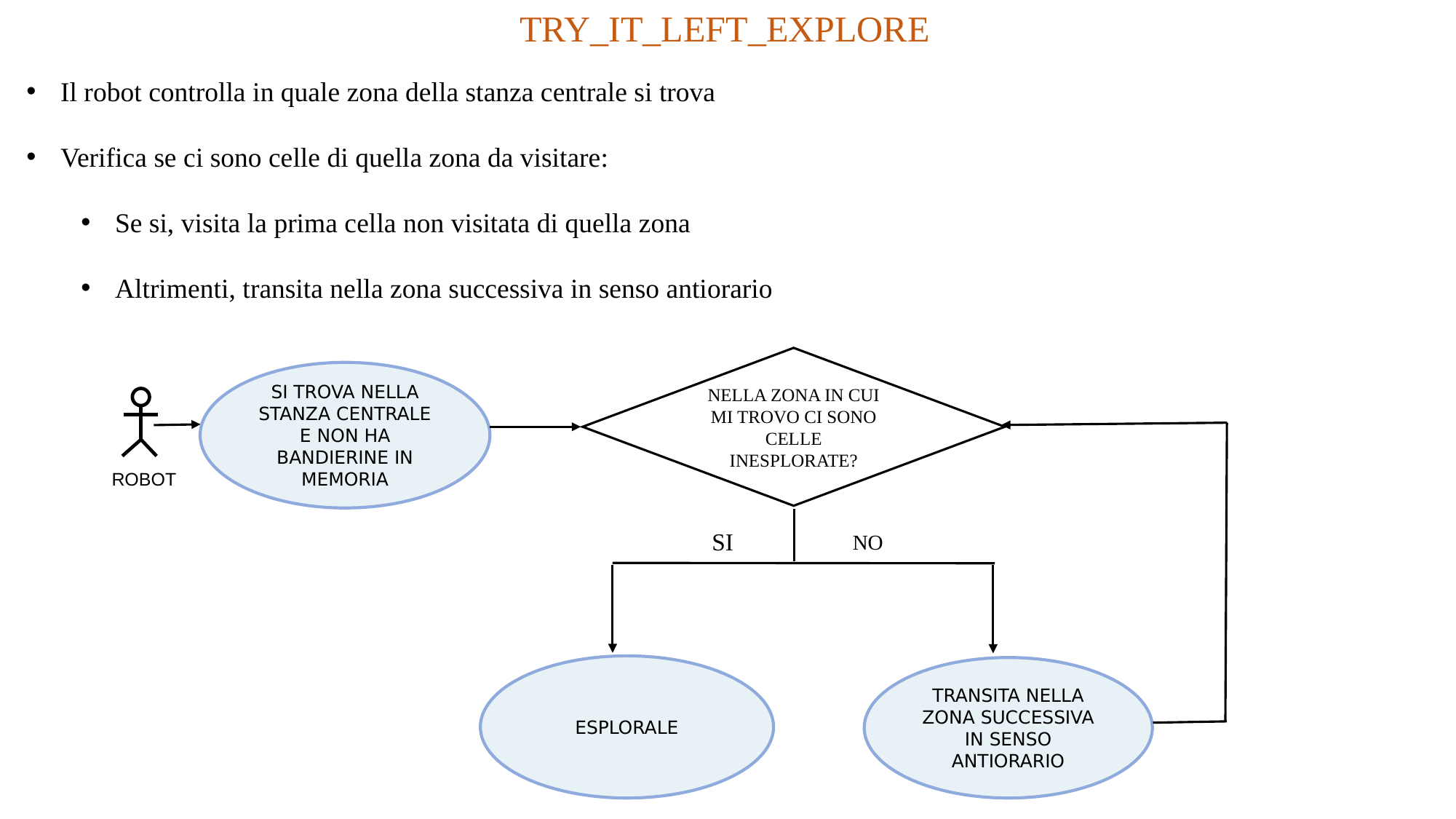

TRY_IT_LEFT_EXPLORE
Il robot controlla in quale zona della stanza centrale si trova

Verifica se ci sono celle di quella zona da visitare:

Se si, visita la prima cella non visitata di quella zona

Altrimenti, transita nella zona successiva in senso antiorario
NELLA ZONA IN CUI MI TROVO CI SONO CELLE INESPLORATE?
SI TROVA NELLA STANZA CENTRALE E NON HA BANDIERINE IN MEMORIA

ROBOT
ESPLORALE
TRANSITA NELLA ZONA SUCCESSIVA IN SENSO ANTIORARIO
SI
NO